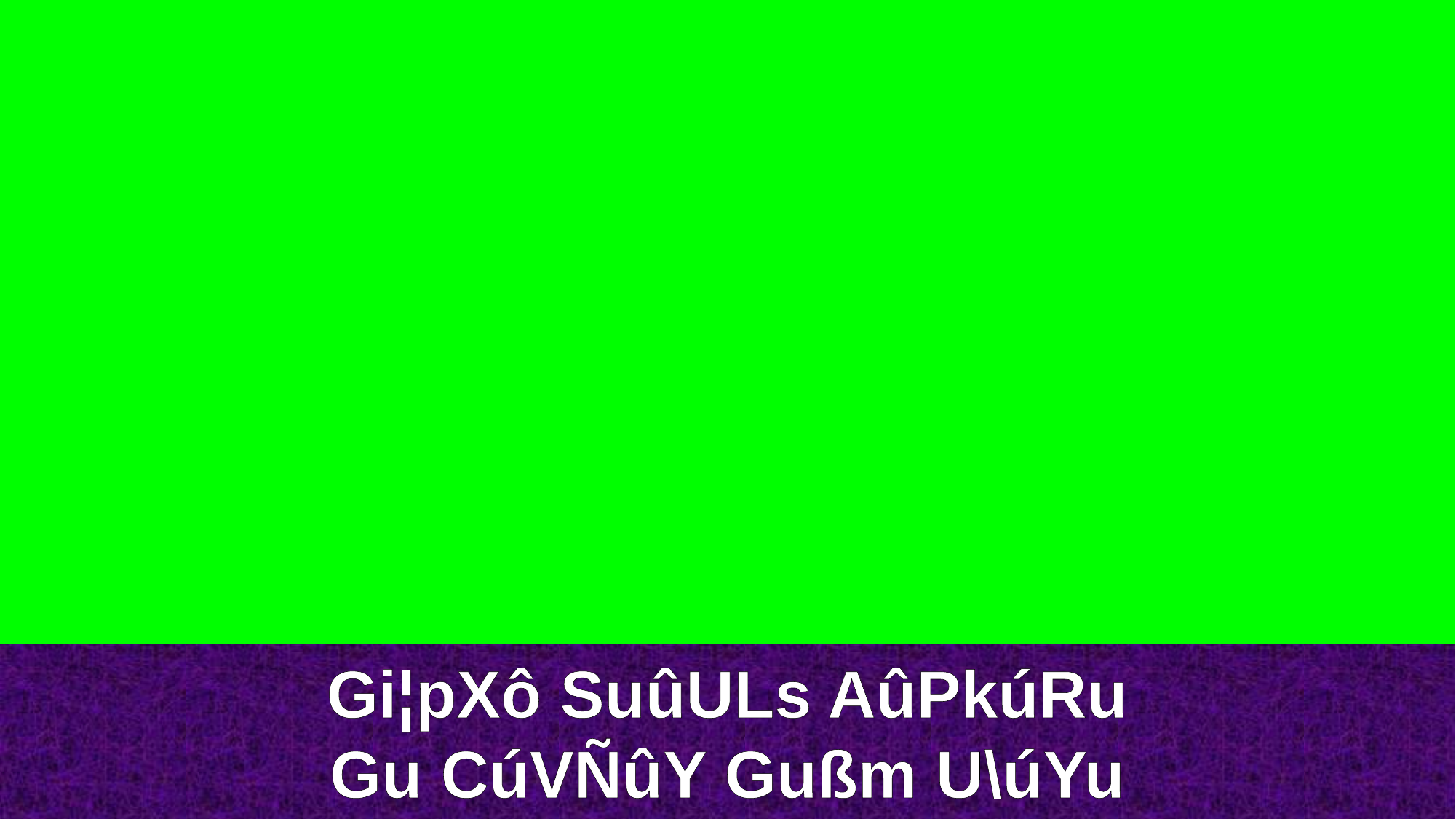

Gi¦pXô SuûULs AûPkúRu
Gu CúVÑûY Gußm U\úYu